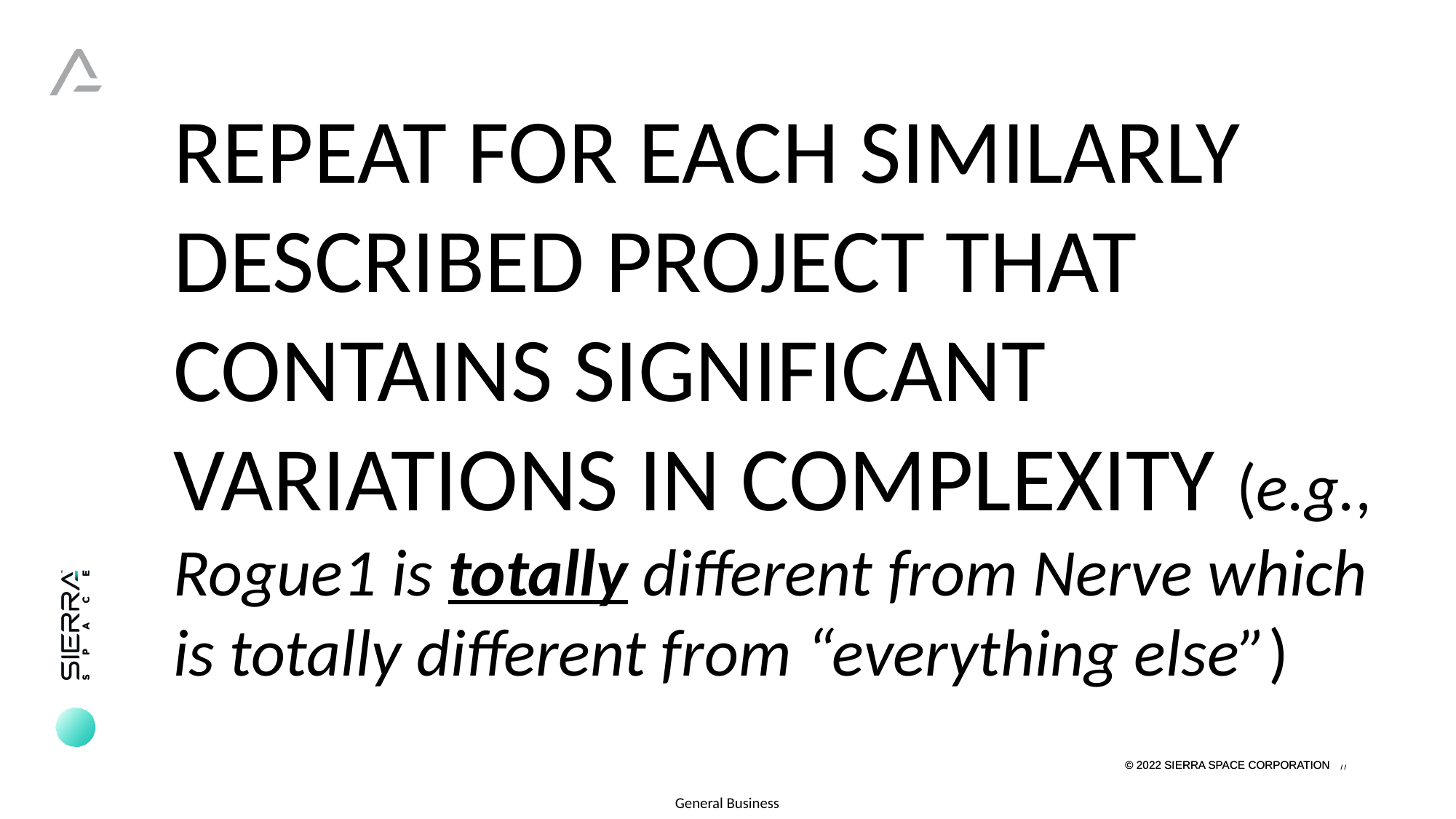

REPEAT FOR EACH SIMILARLY DESCRIBED PROJECT THAT CONTAINS SIGNIFICANT  VARIATIONS IN COMPLEXITY (e.g., Rogue1 is totally different from Nerve which is totally different from “everything else”)